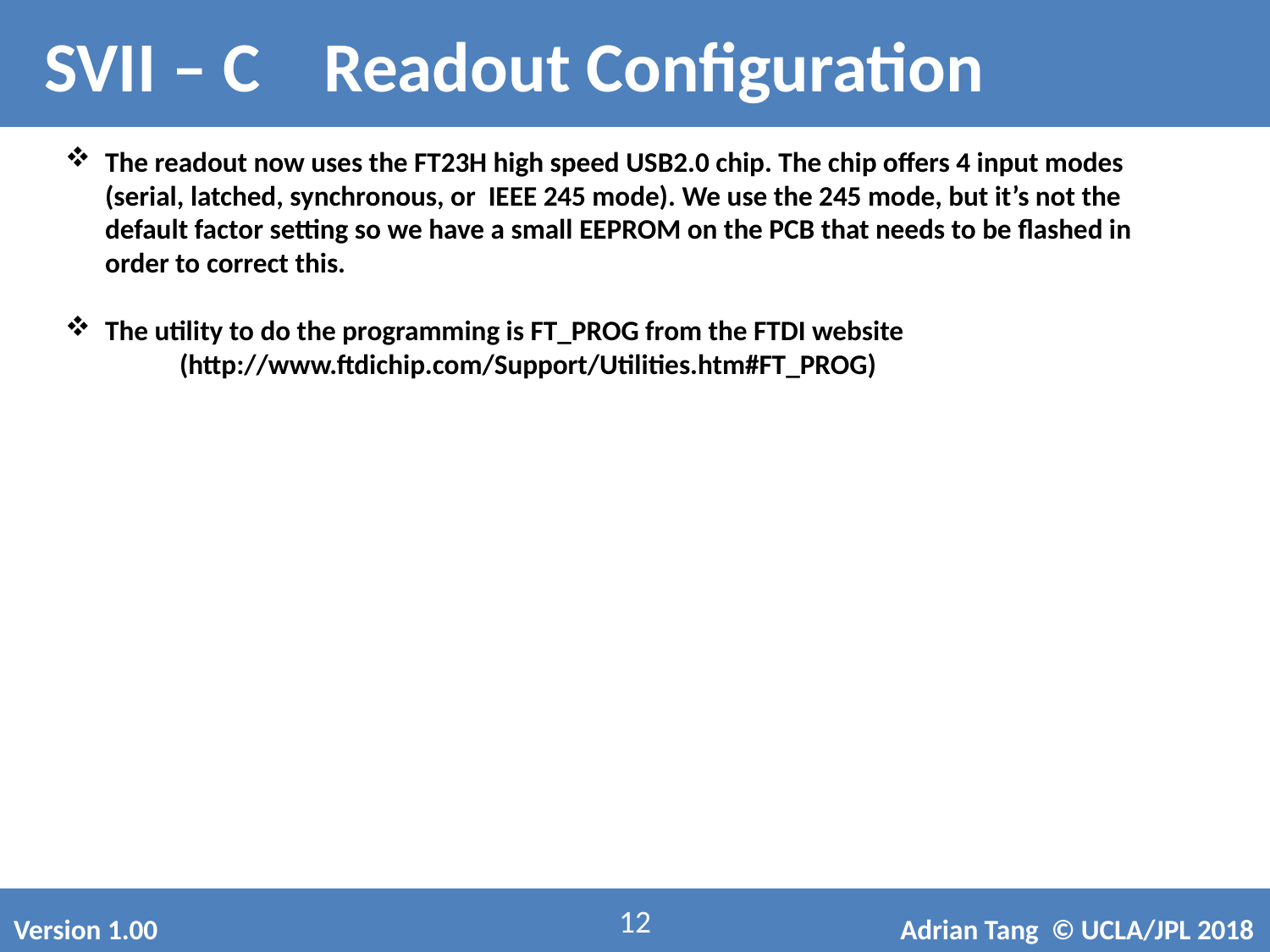

SVII – C    Readout Configuration
The readout now uses the FT23H high speed USB2.0 chip. The chip offers 4 input modes (serial, latched, synchronous, or  IEEE 245 mode). We use the 245 mode, but it’s not the default factor setting so we have a small EEPROM on the PCB that needs to be flashed in order to correct this.

The utility to do the programming is FT_PROG from the FTDI website
                  (http://www.ftdichip.com/Support/Utilities.htm#FT_PROG)
12
Version 1.00
Adrian Tang  © UCLA/JPL 2018